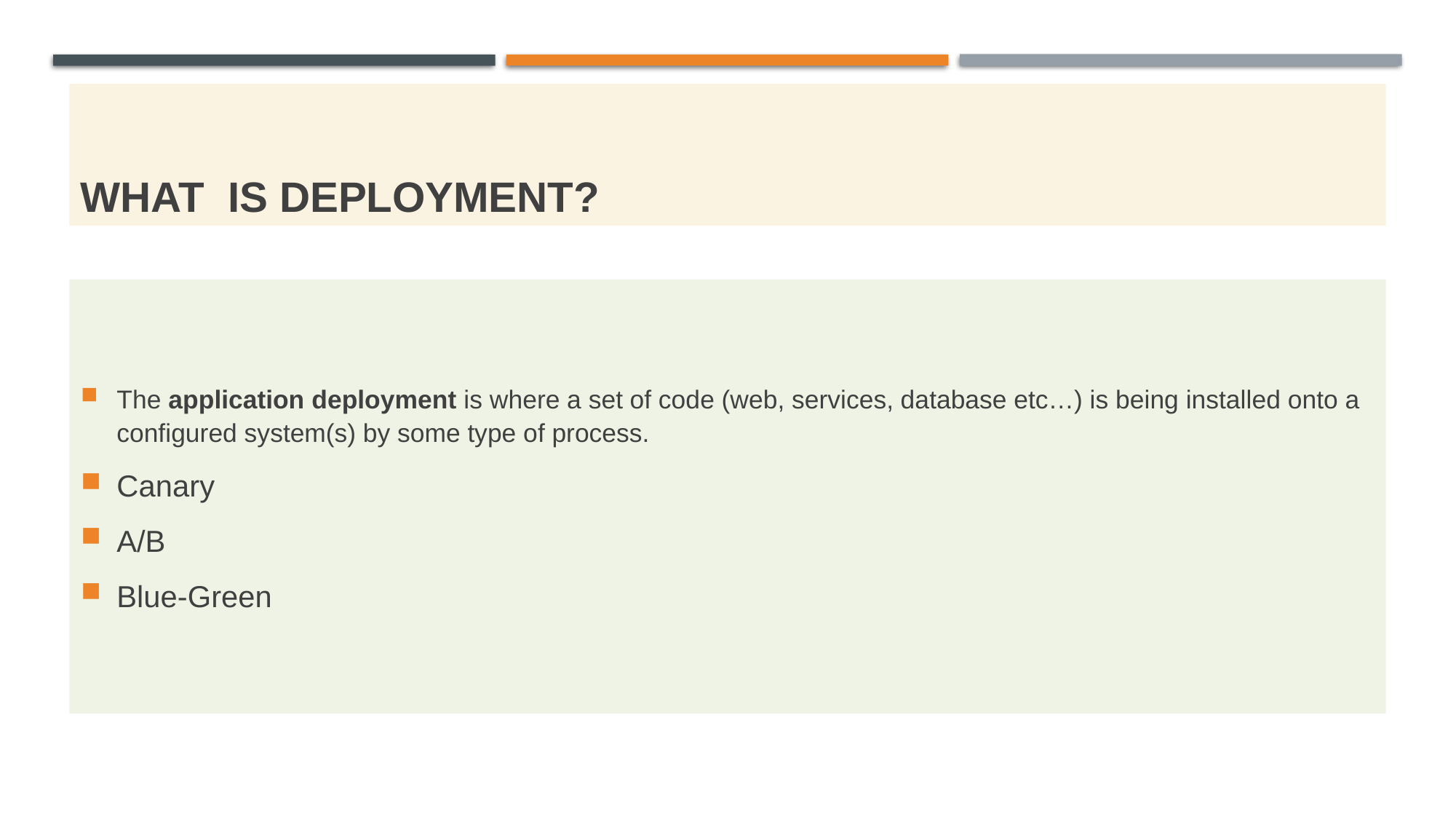

# What  is deployment?
The application deployment is where a set of code (web, services, database etc…) is being installed onto a configured system(s) by some type of process.
Canary
A/B
Blue-Green